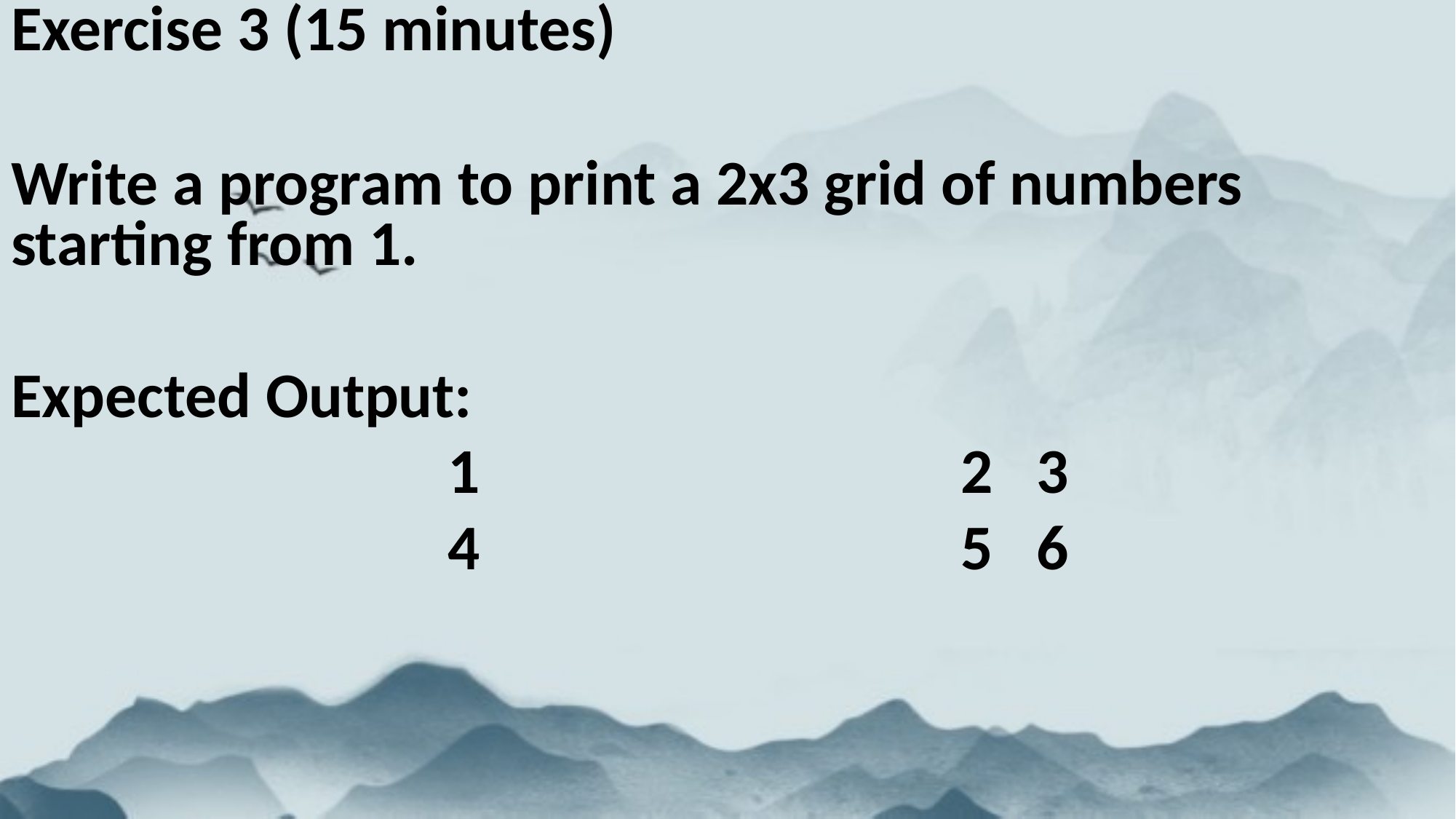

# Exercise 3 (15 minutes)
Write a program to print a 2x3 grid of numbers starting from 1.
Expected Output:
1	2	3
4	5	6